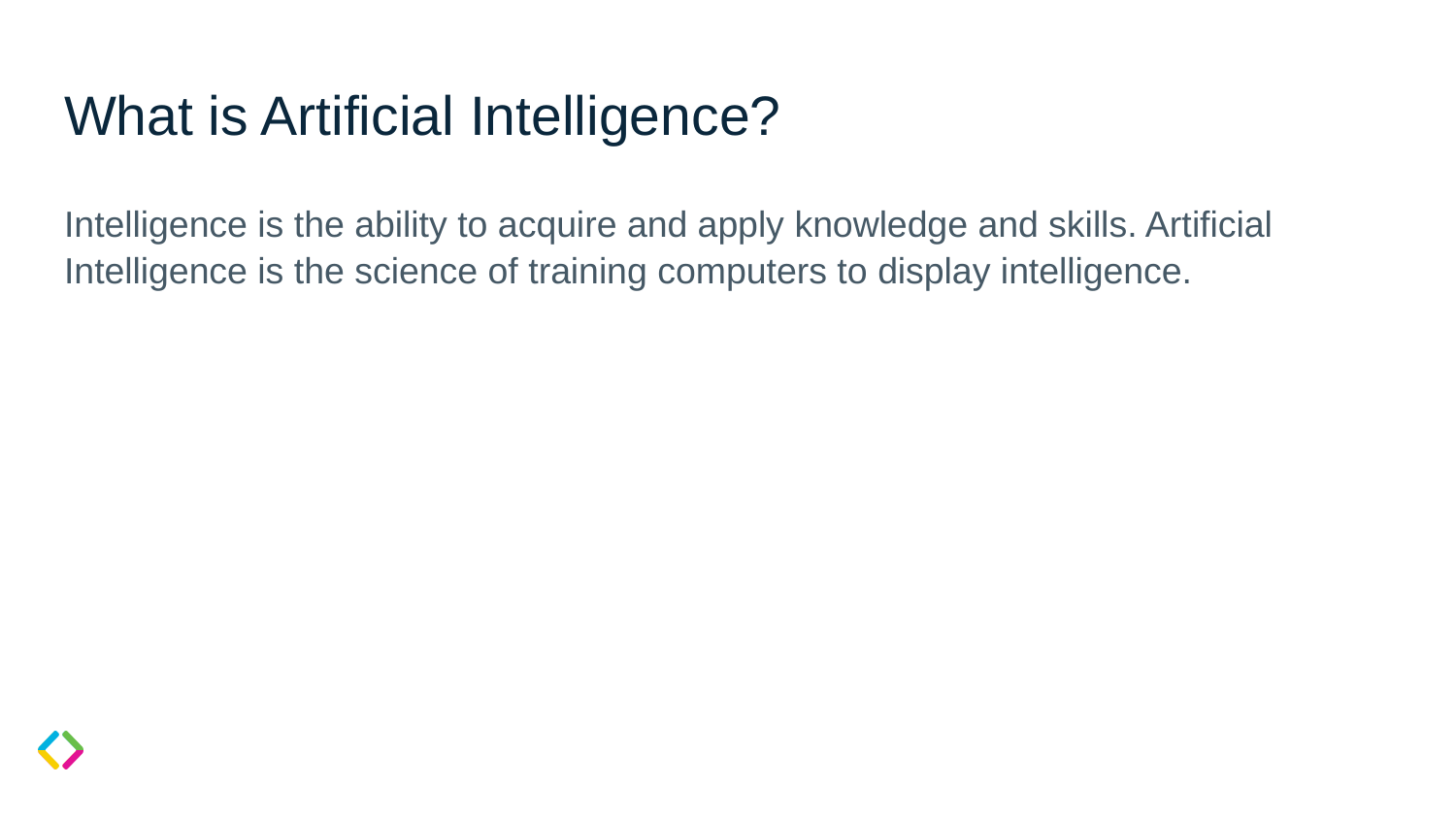

# What is Artificial Intelligence?
Intelligence is the ability to acquire and apply knowledge and skills. Artificial Intelligence is the science of training computers to display intelligence.